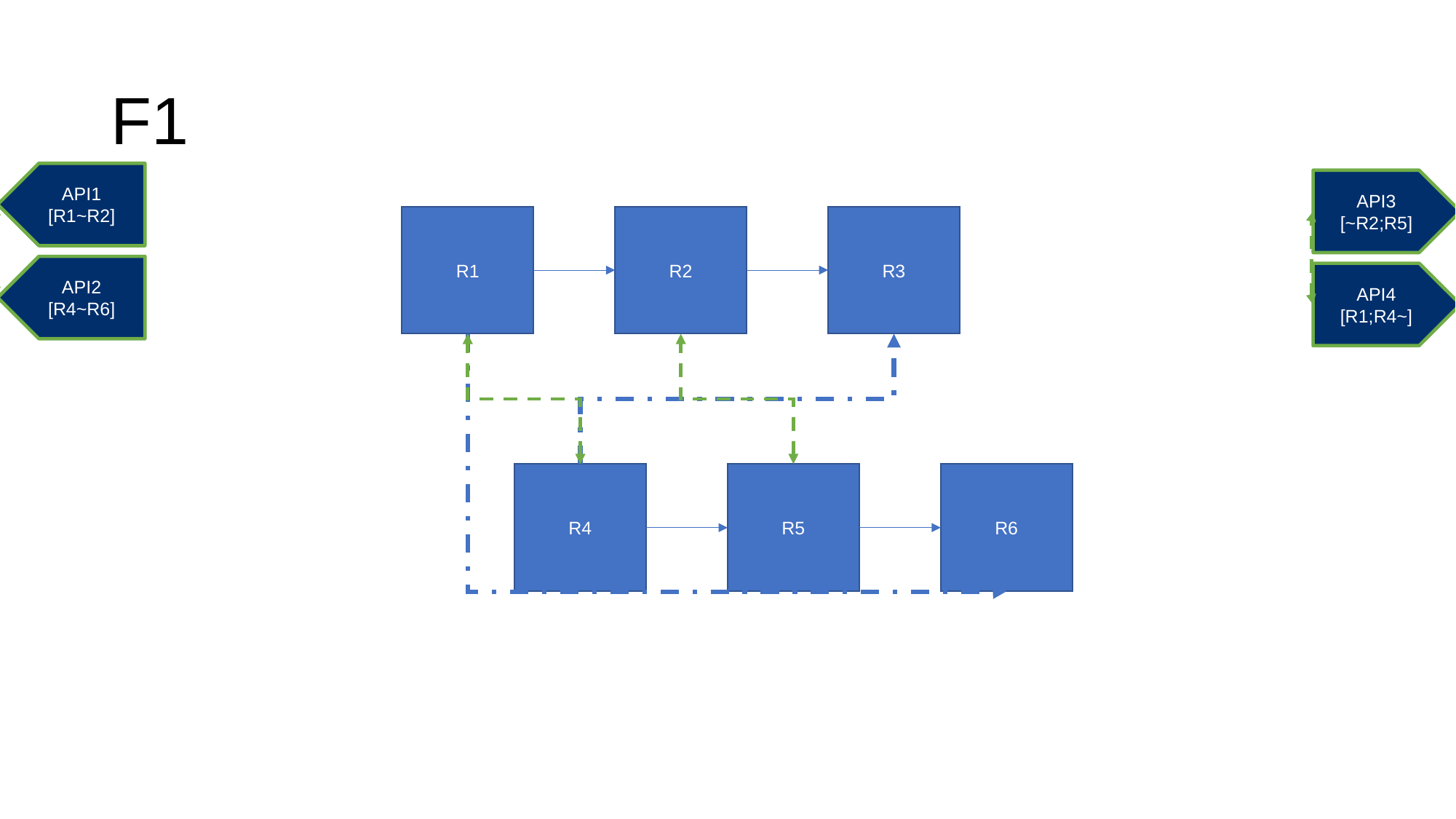

# F1
API1
[R1~R2]
API3
[~R2;R5]
R1
R2
R3
API2
[R4~R6]
API4
[R1;R4~]
R4
R5
R6